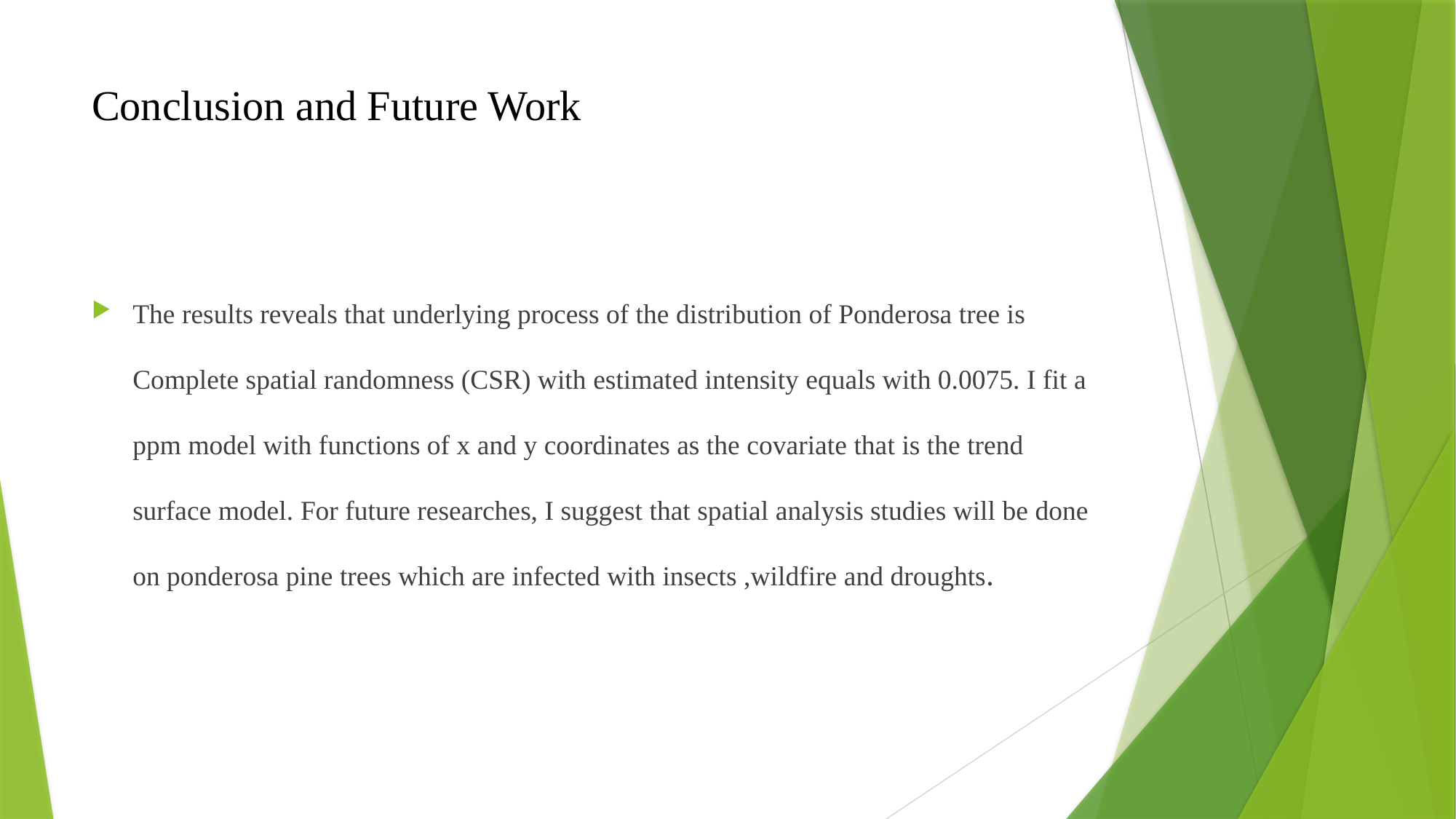

# Conclusion and Future Work
The results reveals that underlying process of the distribution of Ponderosa tree is Complete spatial randomness (CSR) with estimated intensity equals with 0.0075. I fit a ppm model with functions of x and y coordinates as the covariate that is the trend surface model. For future researches, I suggest that spatial analysis studies will be done on ponderosa pine trees which are infected with insects ,wildfire and droughts.